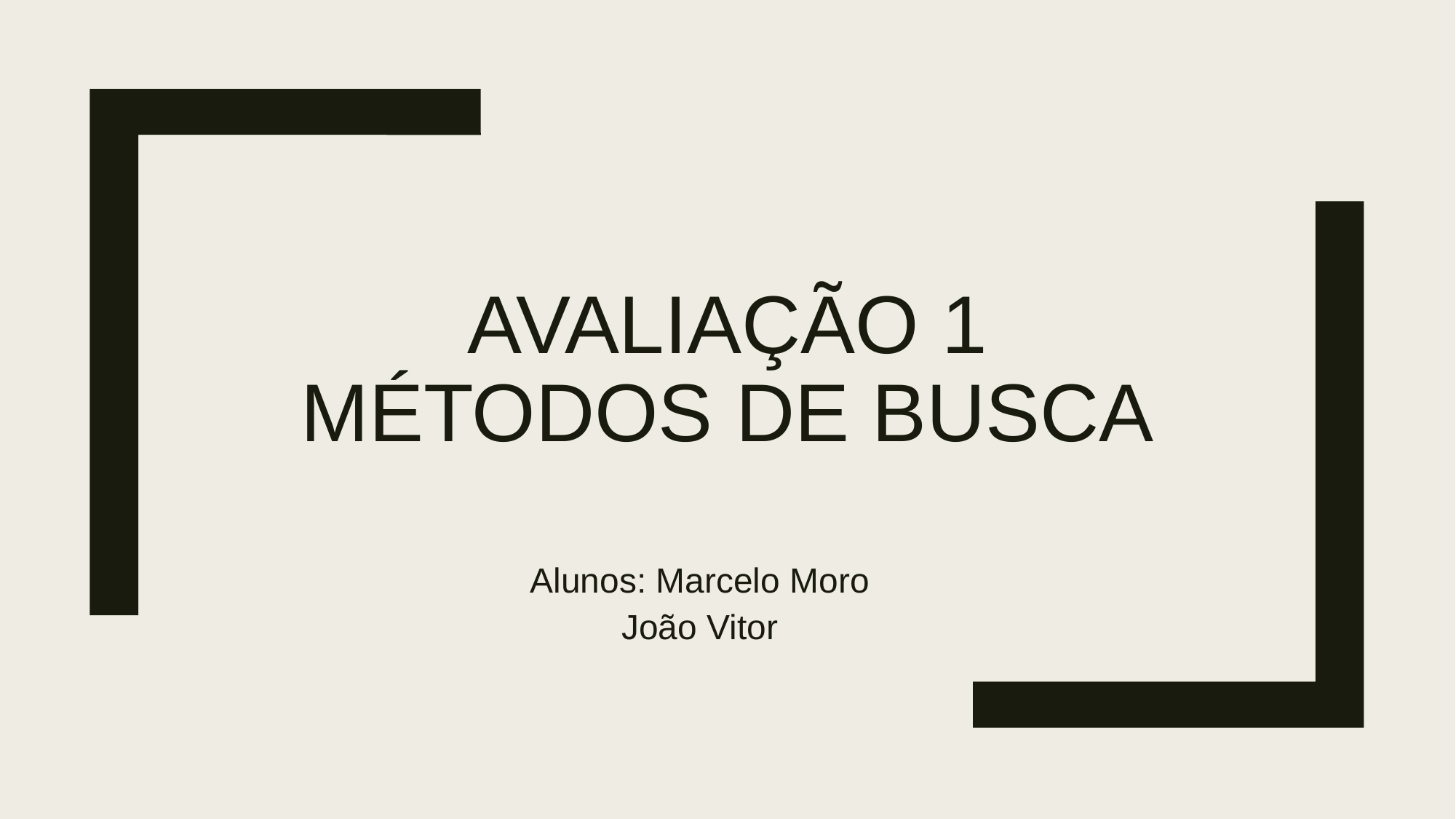

# Avaliação 1​ MÉTODOS DE BUSCA
Alunos: Marcelo Moro
João Vitor